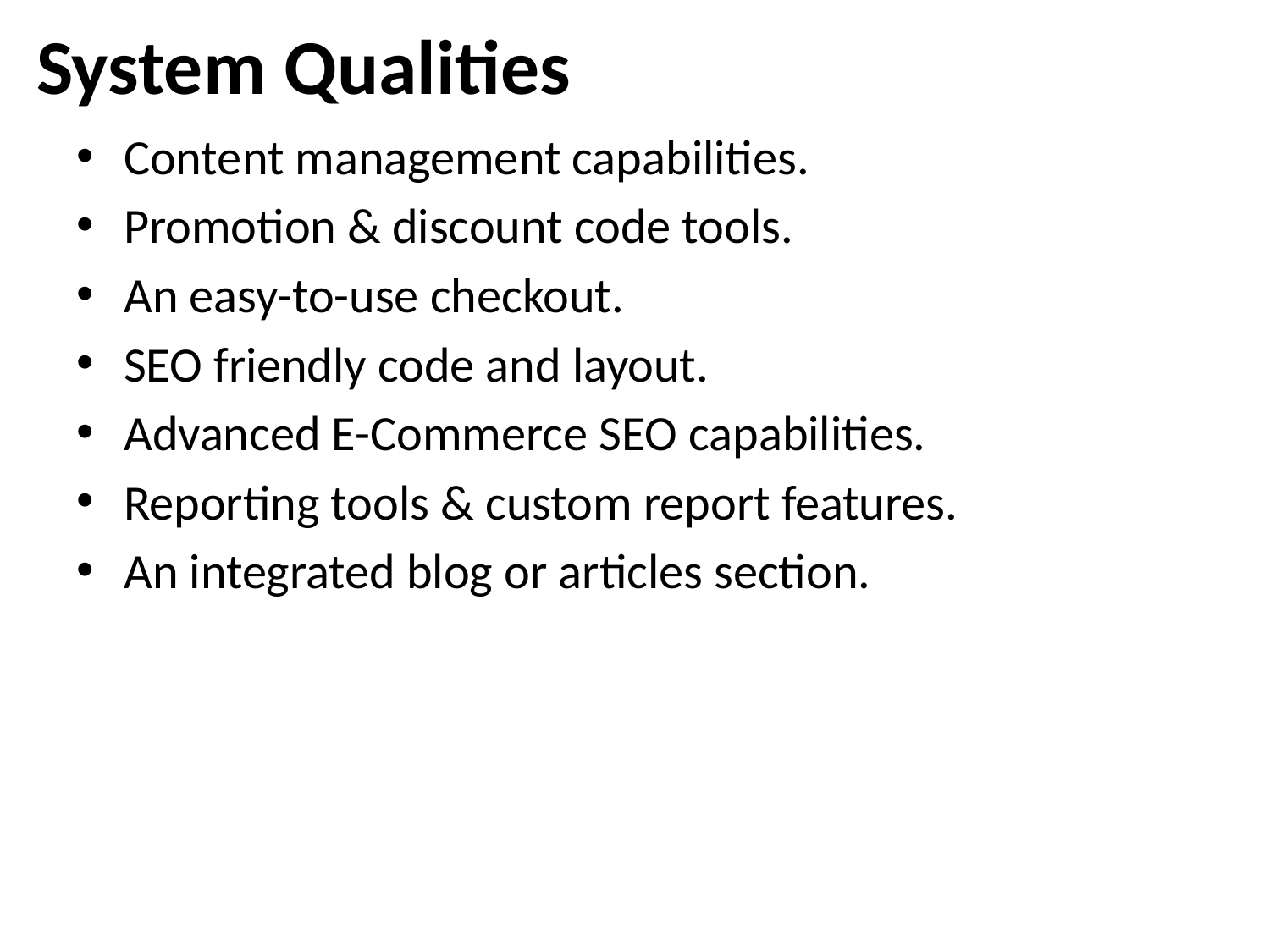

# System Qualities
Content management capabilities.
Promotion & discount code tools.
An easy-to-use checkout.
SEO friendly code and layout.
Advanced E-Commerce SEO capabilities.
Reporting tools & custom report features.
An integrated blog or articles section.